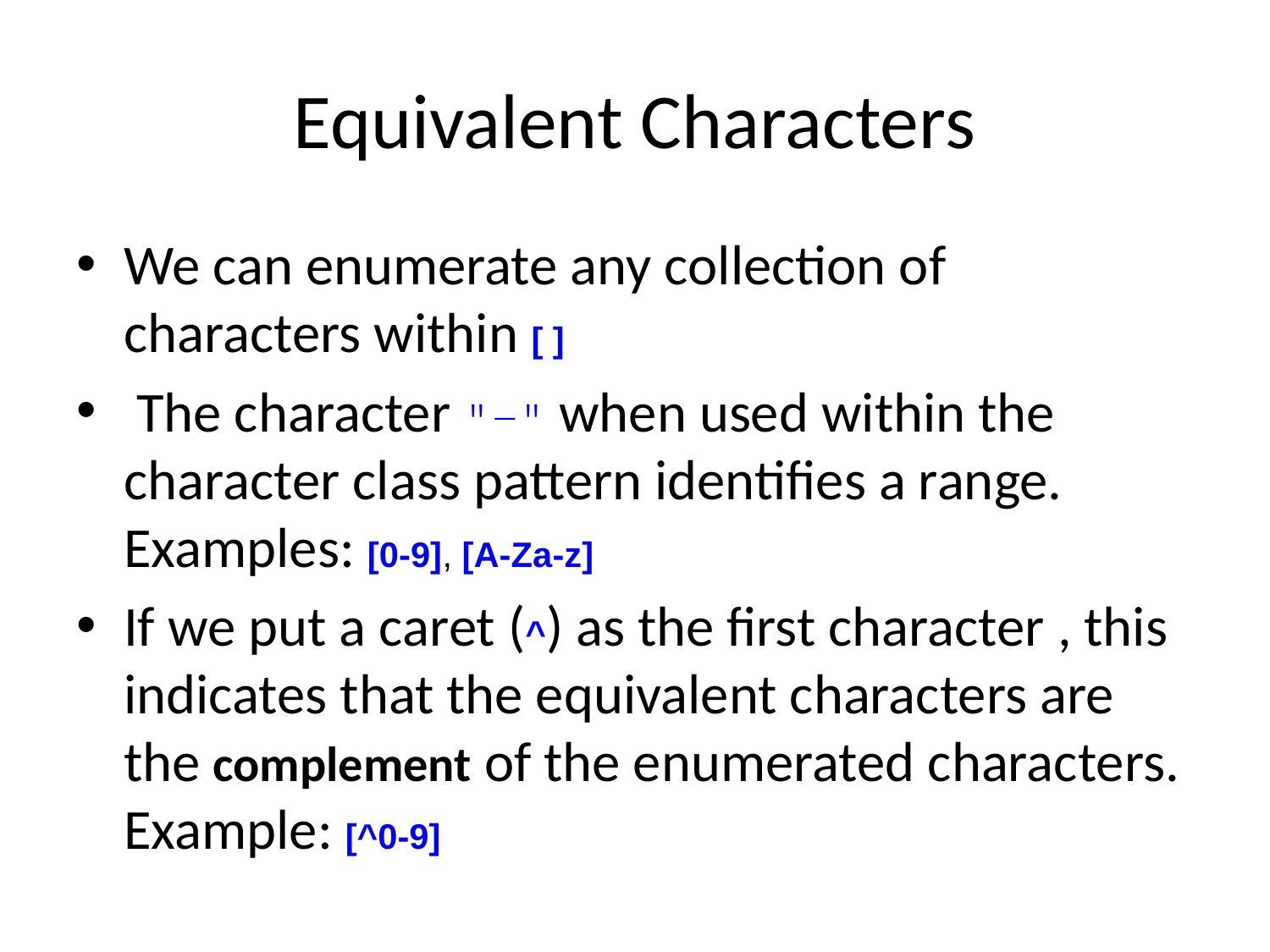

# Equivalent Characters
We can enumerate any collection of characters within [ ]
 The character "-" when used within the character class pattern identifies a range.  Examples: [0-9], [A-Za-z]
If we put a caret (^) as the first character , this indicates that the equivalent characters are the complement of the enumerated characters. Example: [^0-9]